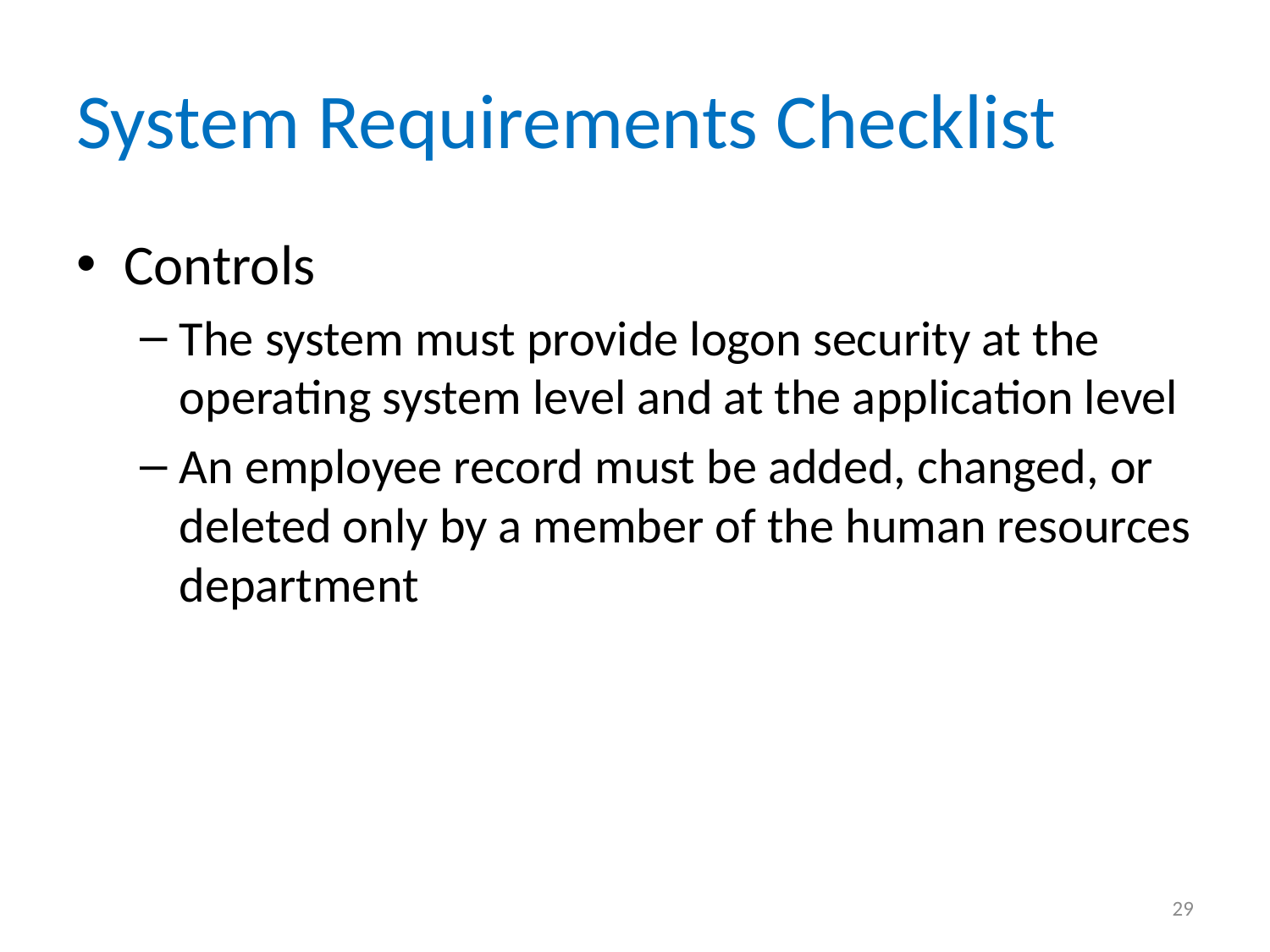

# System Requirements Checklist
Controls
The system must provide logon security at the operating system level and at the application level
An employee record must be added, changed, or deleted only by a member of the human resources department
29